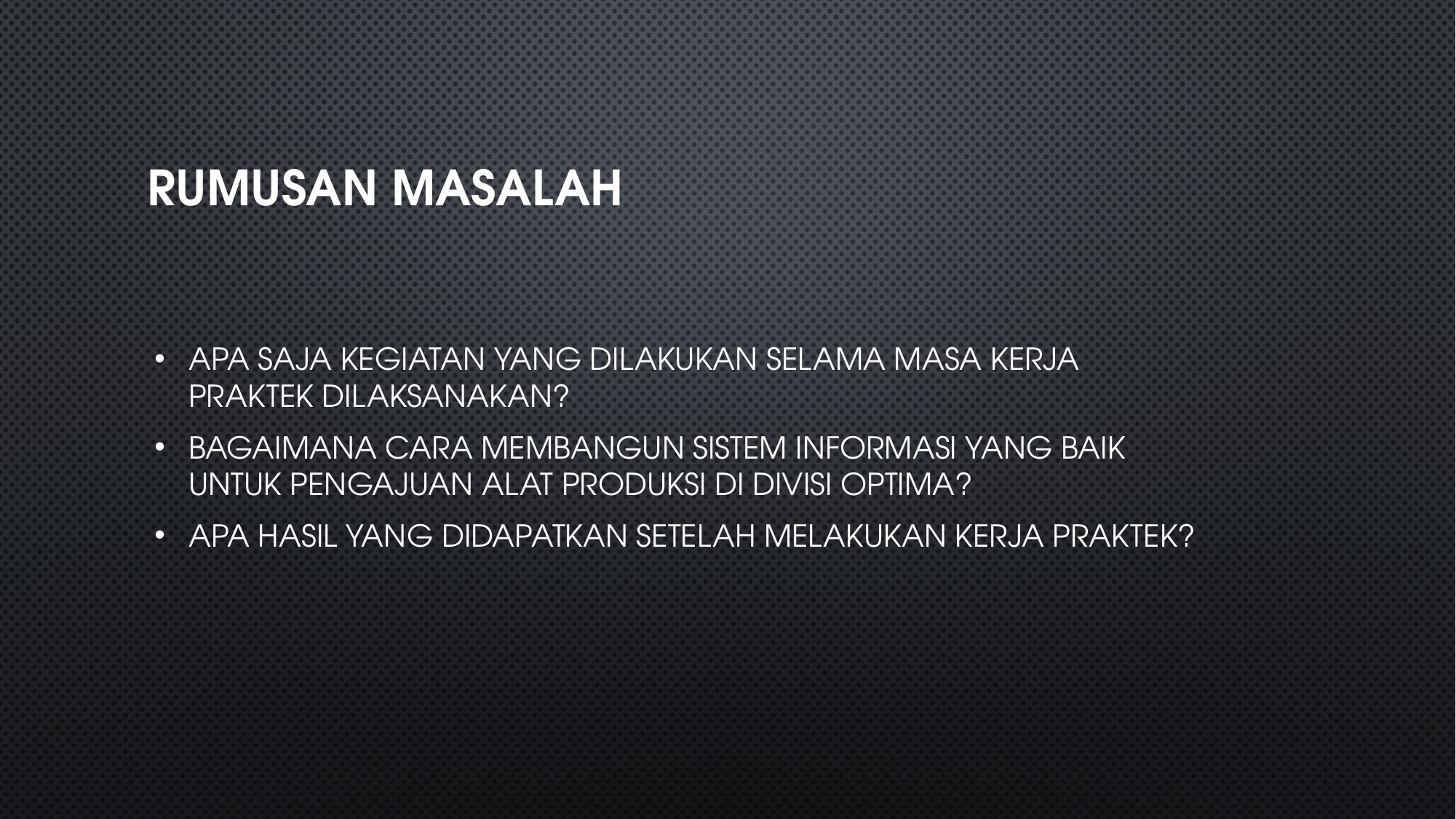

# Rumusan Masalah
Apa saja kegiatan yang dilakukan selama masa Kerja Praktek dilaksanakan?
Bagaimana cara membangun sistem informasi yang baik untuk pengajuan alat produksi di divisi OPTIMA?
Apa hasil yang didapatkan setelah melakukan Kerja Praktek?